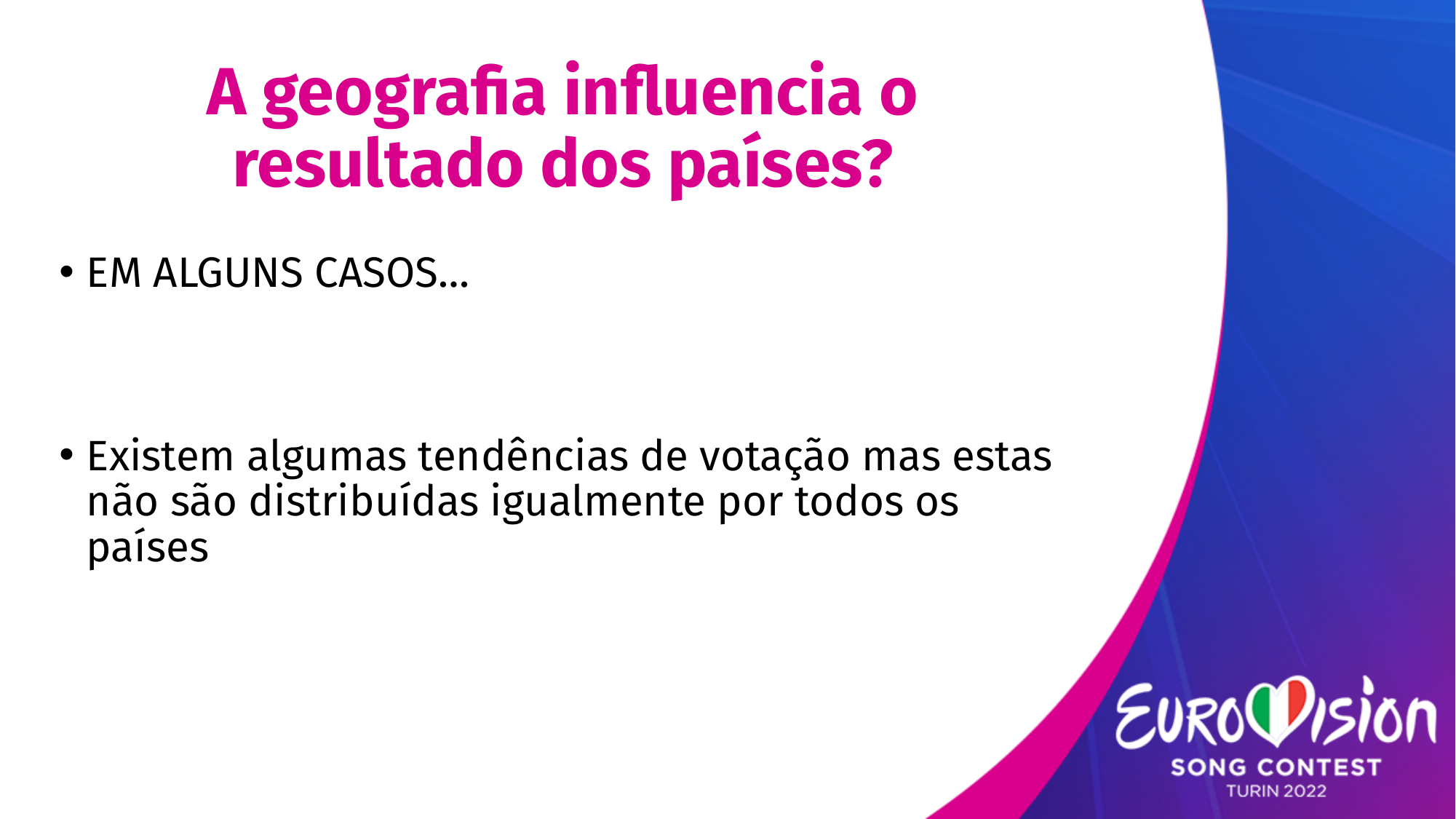

# A geografia influencia o resultado dos países?
EM ALGUNS CASOS…

Existem algumas tendências de votação mas estas não são distribuídas igualmente por todos os países